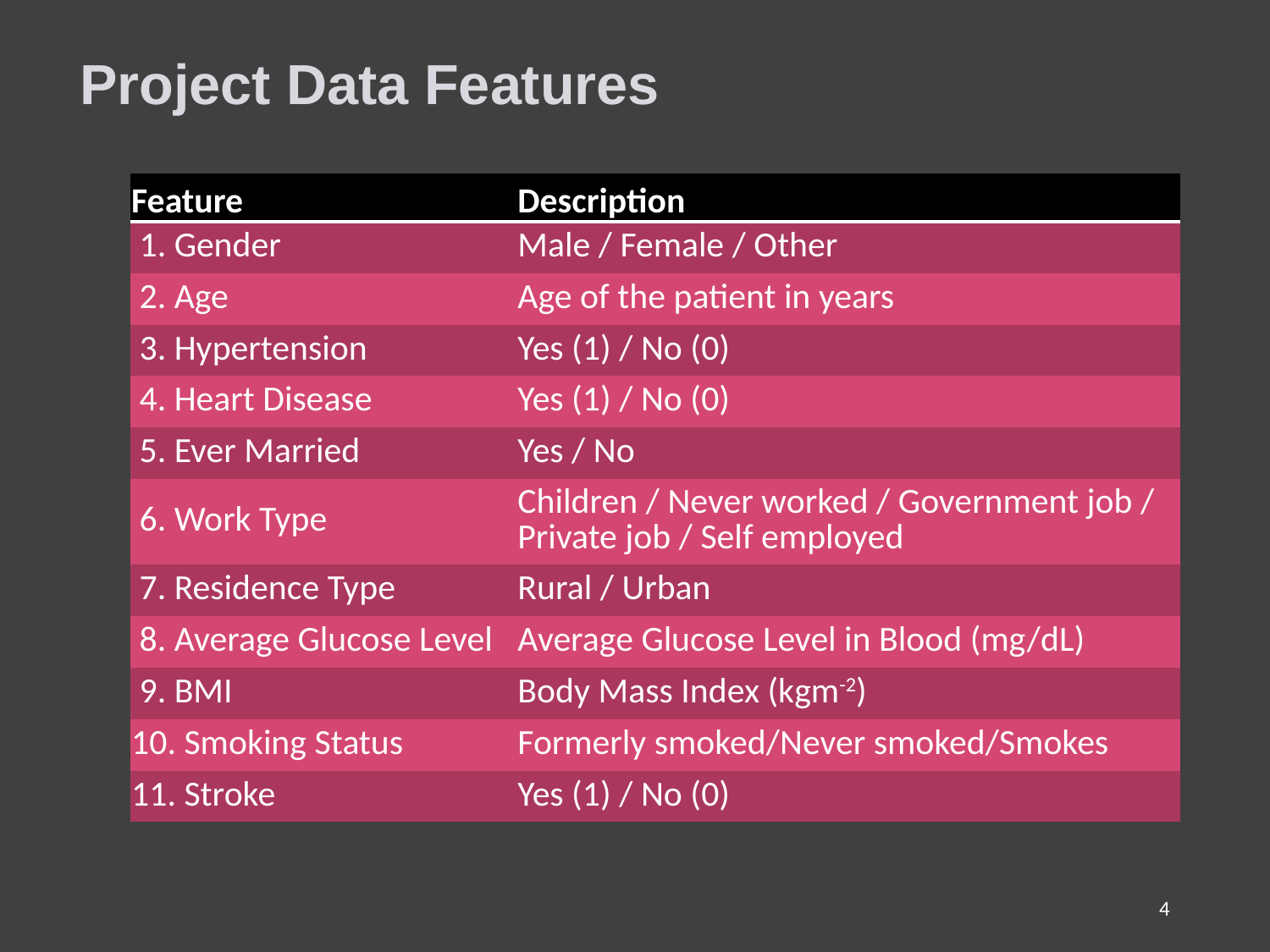

Project Data Features
| Feature | Description |
| --- | --- |
| 1. Gender | Male / Female / Other |
| 2. Age | Age of the patient in years |
| 3. Hypertension | Yes (1) / No (0) |
| 4. Heart Disease | Yes (1) / No (0) |
| 5. Ever Married | Yes / No |
| 6. Work Type | Children / Never worked / Government job / Private job / Self employed |
| 7. Residence Type | Rural / Urban |
| 8. Average Glucose Level | Average Glucose Level in Blood (mg/dL) |
| 9. BMI | Body Mass Index (kgm-2) |
| 10. Smoking Status | Formerly smoked/Never smoked/Smokes |
| 11. Stroke | Yes (1) / No (0) |
4